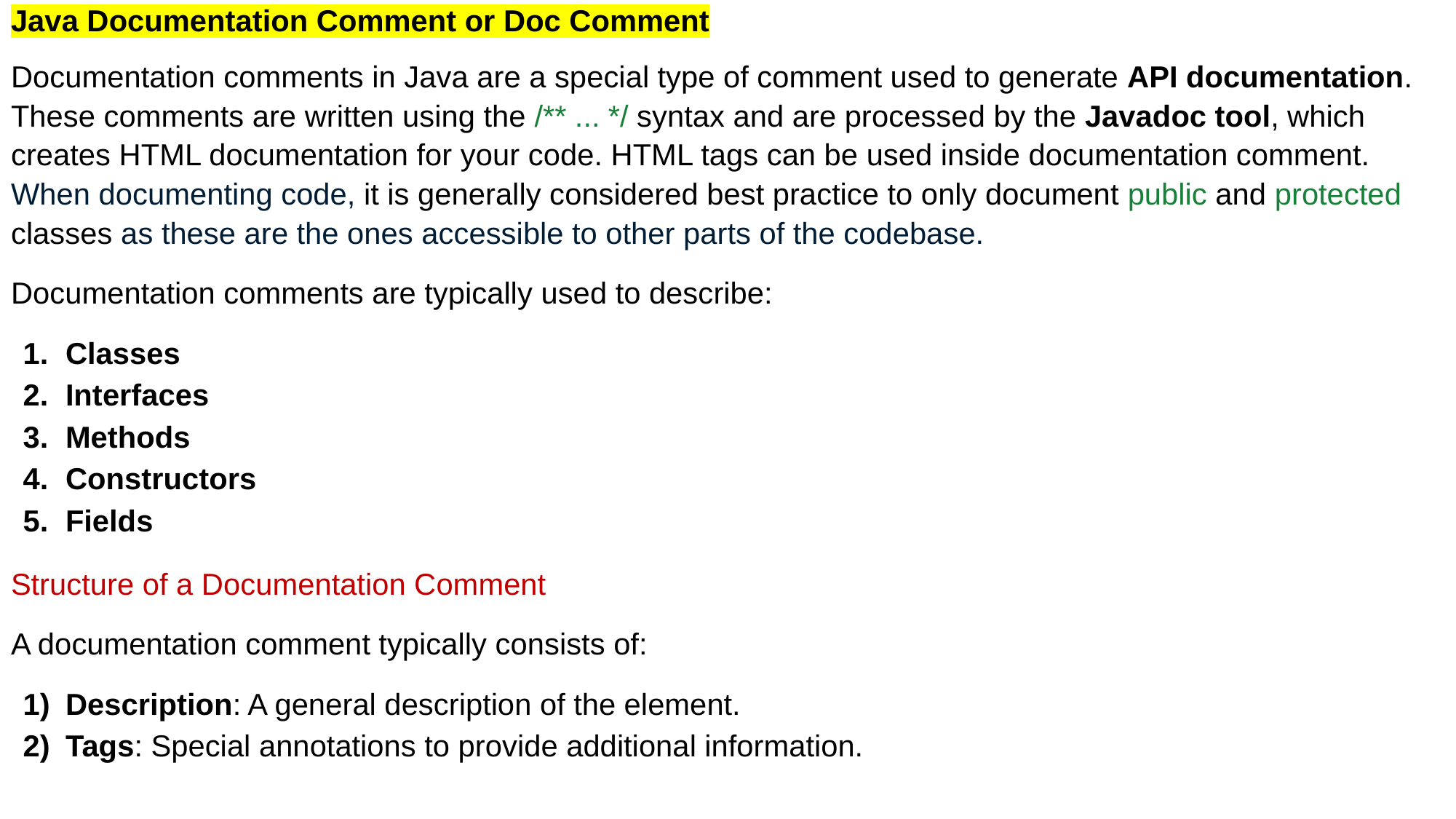

Java Documentation Comment or Doc Comment
Documentation comments in Java are a special type of comment used to generate API documentation. These comments are written using the /** ... */ syntax and are processed by the Javadoc tool, which creates HTML documentation for your code. HTML tags can be used inside documentation comment. When documenting code, it is generally considered best practice to only document public and protected classes as these are the ones accessible to other parts of the codebase.
Documentation comments are typically used to describe:
Classes
Interfaces
Methods
Constructors
Fields
Structure of a Documentation Comment
A documentation comment typically consists of:
Description: A general description of the element.
Tags: Special annotations to provide additional information.